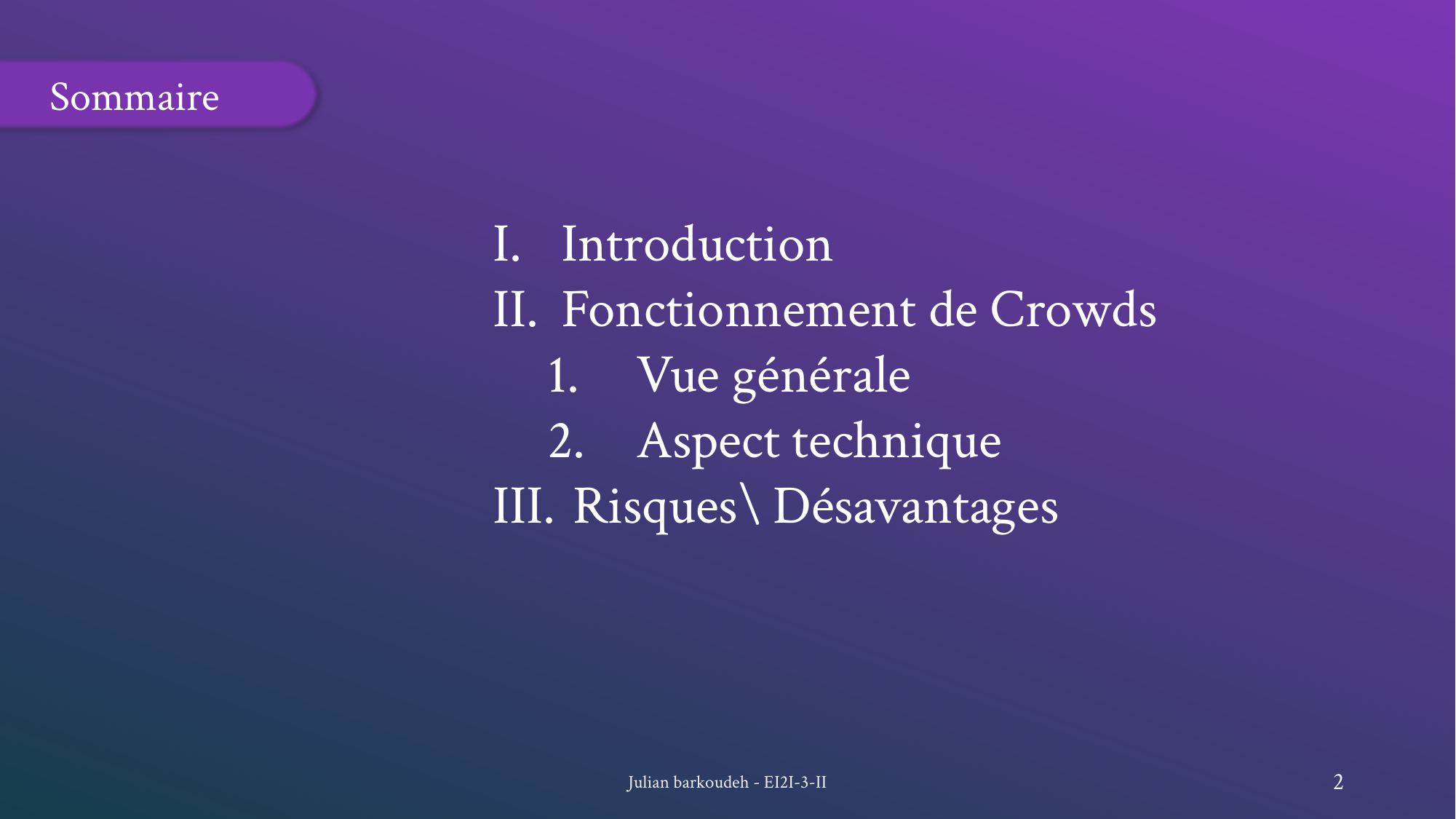

Sommaire
Introduction
Fonctionnement de Crowds
Vue générale
Aspect technique
 Risques\ Désavantages
Julian barkoudeh - EI2I-3-II
2